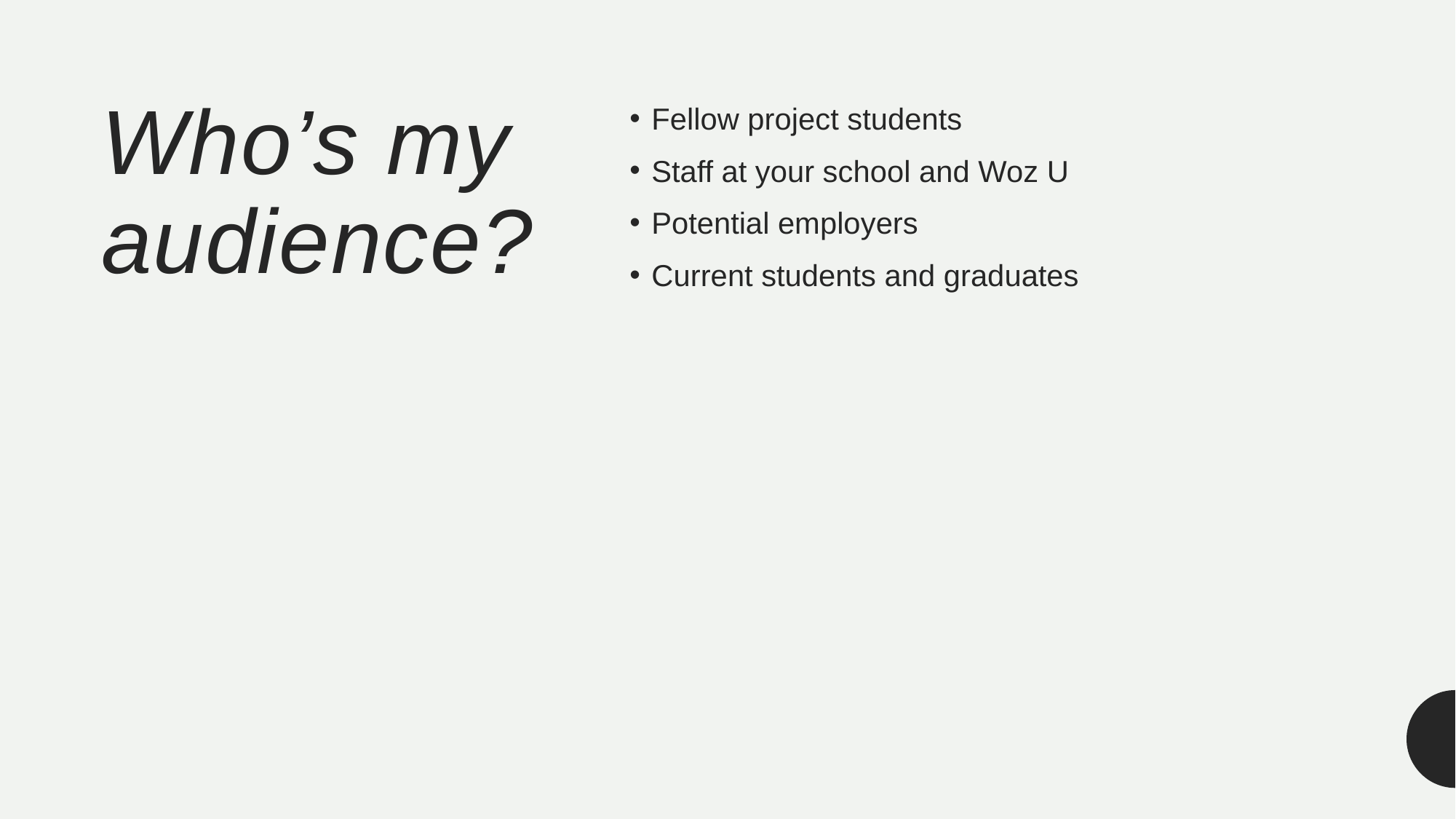

# Who’s my audience?
Fellow project students
Staff at your school and Woz U
Potential employers
Current students and graduates